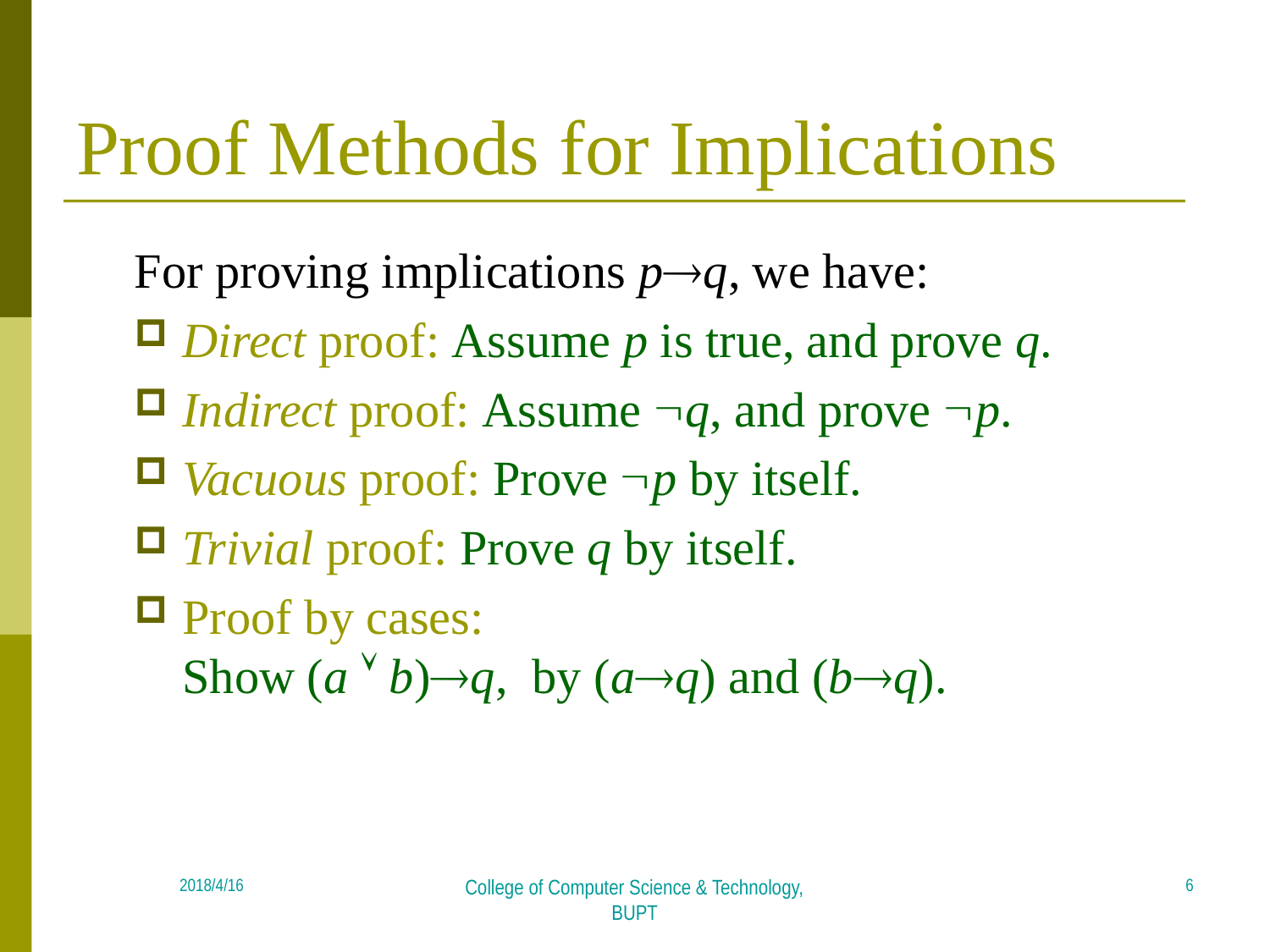

# Proof Methods for Implications
For proving implications p→q, we have:
Direct proof: Assume p is true, and prove q.
Indirect proof: Assume ¬q, and prove ¬p.
Vacuous proof: Prove ¬p by itself.
Trivial proof: Prove q by itself.
Proof by cases:
Show (a ∨ b)→q,  by (a→q) and (b→q).
6
2018/4/16
College of Computer Science & Technology, BUPT